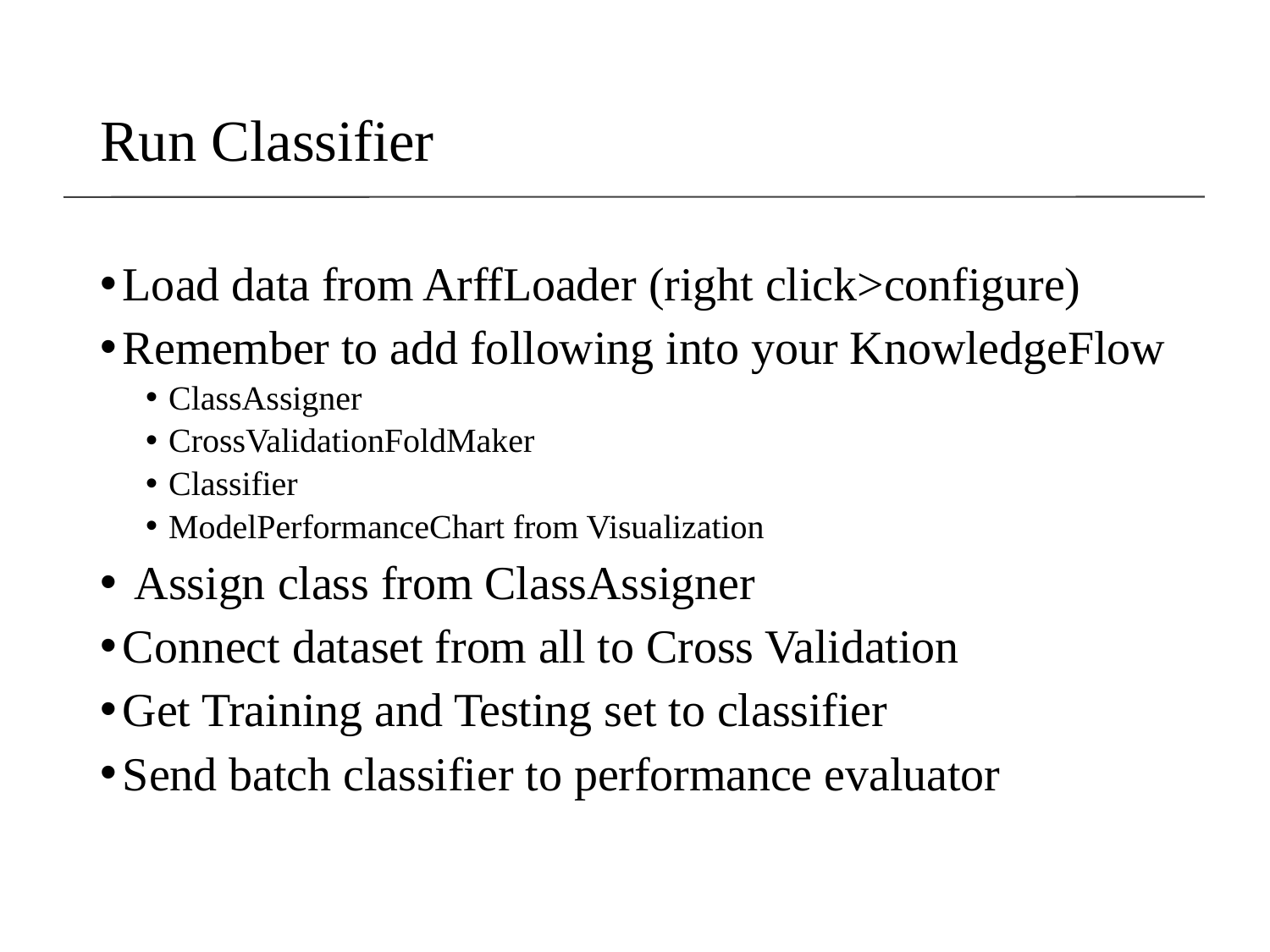

# Run Classifier
Load data from ArffLoader (right click>configure)
Remember to add following into your KnowledgeFlow
ClassAssigner
CrossValidationFoldMaker
Classifier
ModelPerformanceChart from Visualization
 Assign class from ClassAssigner
Connect dataset from all to Cross Validation
Get Training and Testing set to classifier
Send batch classifier to performance evaluator